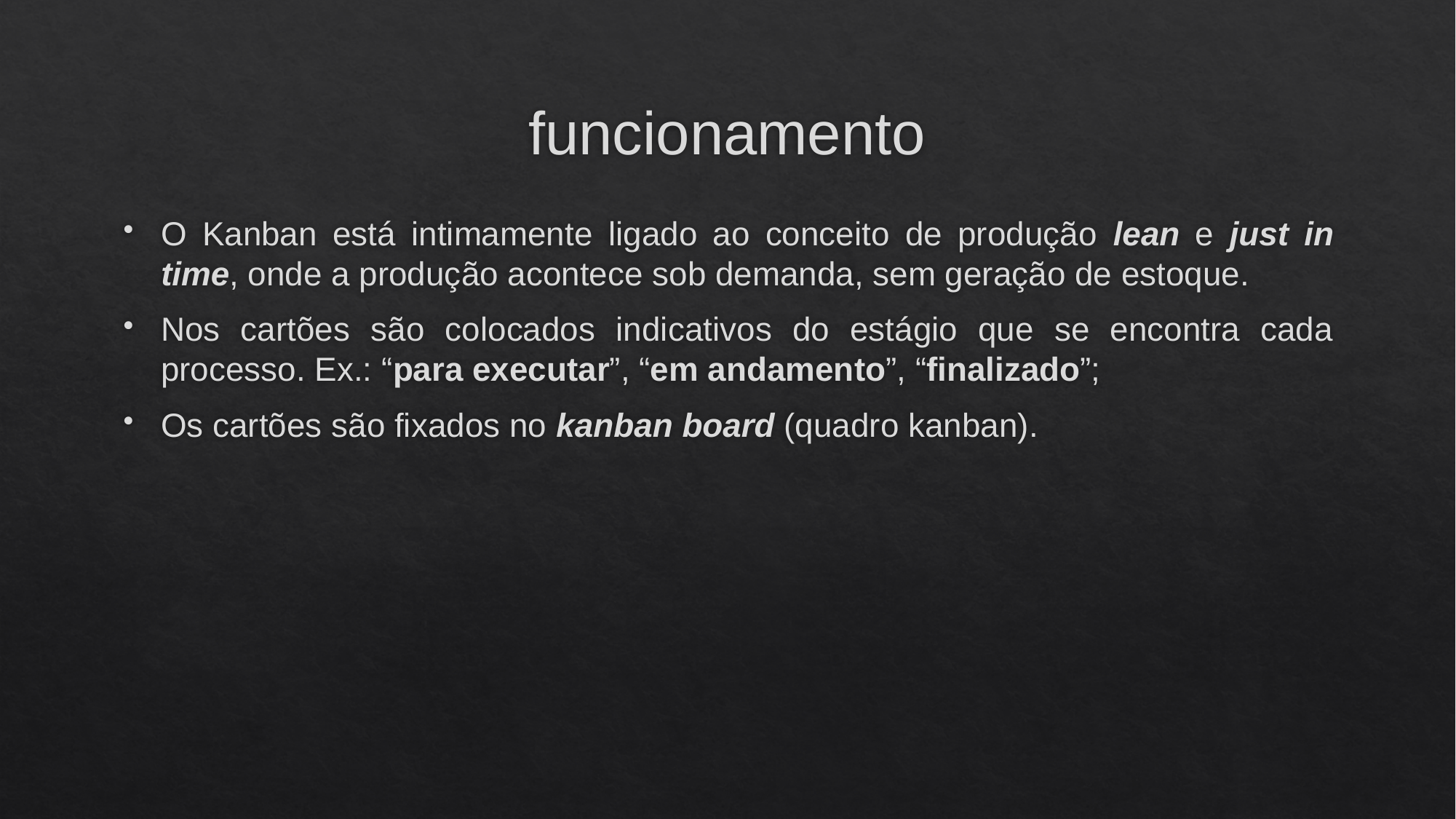

# funcionamento
O Kanban está intimamente ligado ao conceito de produção lean e just in time, onde a produção acontece sob demanda, sem geração de estoque.
Nos cartões são colocados indicativos do estágio que se encontra cada processo. Ex.: “para executar”, “em andamento”, “finalizado”;
Os cartões são fixados no kanban board (quadro kanban).